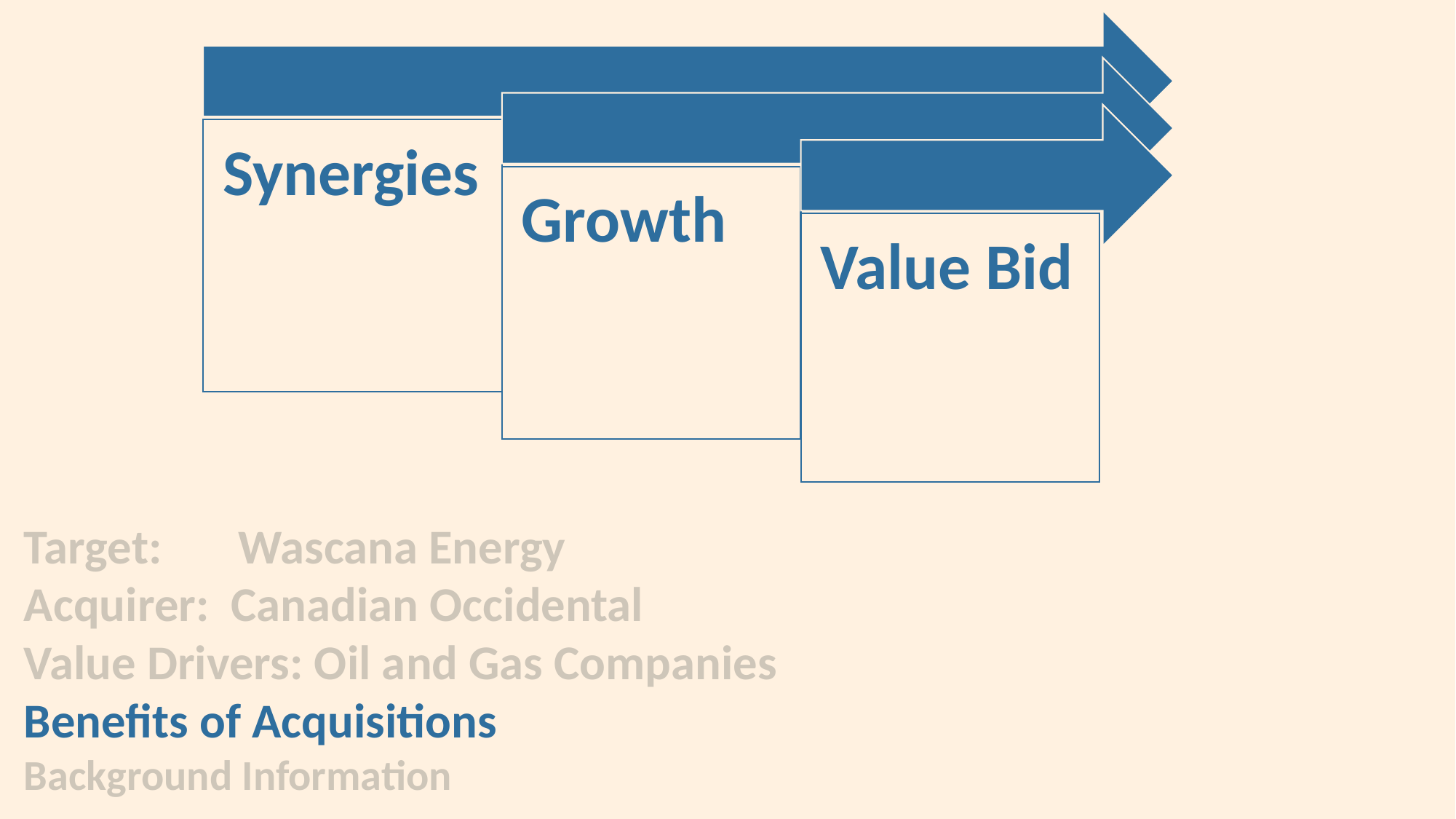

Synergies

Growth

Value Bid
Target:       Wascana Energy
Acquirer:  Canadian Occidental
Value Drivers: Oil and Gas Companies
Benefits of Acquisitions
Background Information